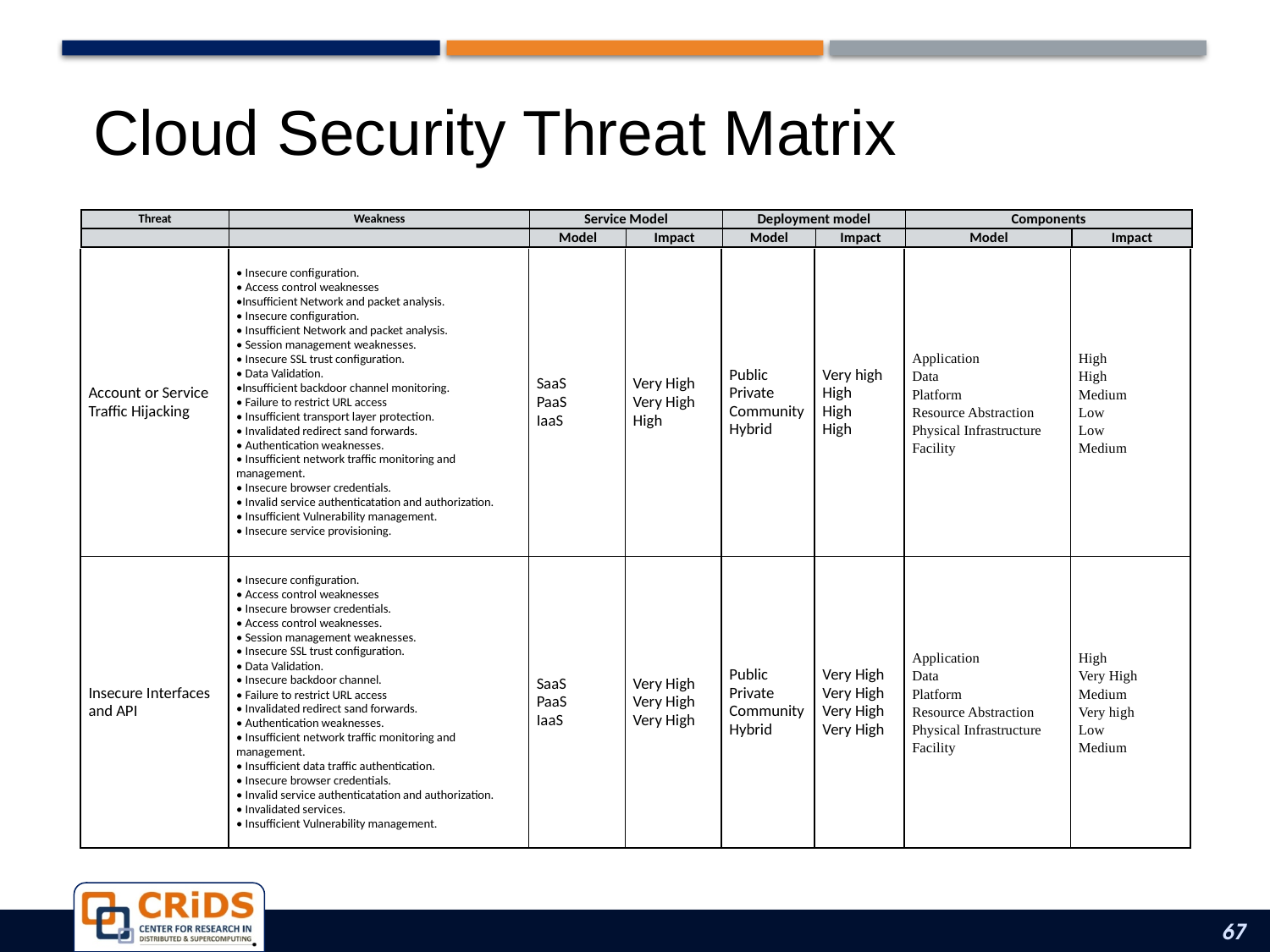

# Cloud Security Threat Matrix
| Threat | Weakness | Service Model |  | Deployment model |  | Components |  |
| --- | --- | --- | --- | --- | --- | --- | --- |
|  |  | Model | Impact | Model | Impact | Model | Impact |
| Account or Service Traffic Hijacking | • Insecure configuration. • Access control weaknesses •Insufficient Network and packet analysis. • Insecure configuration. • Insufficient Network and packet analysis. • Session management weaknesses. • Insecure SSL trust configuration. • Data Validation. •Insufficient backdoor channel monitoring. • Failure to restrict URL access • Insufficient transport layer protection. • Invalidated redirect sand forwards. • Authentication weaknesses. • Insufficient network traffic monitoring and management. • Insecure browser credentials. • Invalid service authenticatation and authorization. • Insufficient Vulnerability management. • Insecure service provisioning. | SaaS PaaS IaaS | Very High Very High High | Public Private Community Hybrid | Very high High High High | Application Data Platform Resource Abstraction Physical Infrastructure Facility | High High Medium Low Low Medium |
| --- | --- | --- | --- | --- | --- | --- | --- |
| Insecure Interfaces and API | • Insecure configuration. • Access control weaknesses • Insecure browser credentials. • Access control weaknesses. • Session management weaknesses. • Insecure SSL trust configuration. • Data Validation. • Insecure backdoor channel. • Failure to restrict URL access • Invalidated redirect sand forwards. • Authentication weaknesses. • Insufficient network traffic monitoring and management. • Insufficient data traffic authentication. • Insecure browser credentials. • Invalid service authenticatation and authorization. • Invalidated services. • Insufficient Vulnerability management. | SaaS PaaS IaaS | Very High Very High Very High | Public Private Community Hybrid | Very High Very High Very High Very High | Application Data Platform Resource Abstraction Physical Infrastructure Facility | High Very High Medium Very high Low Medium |